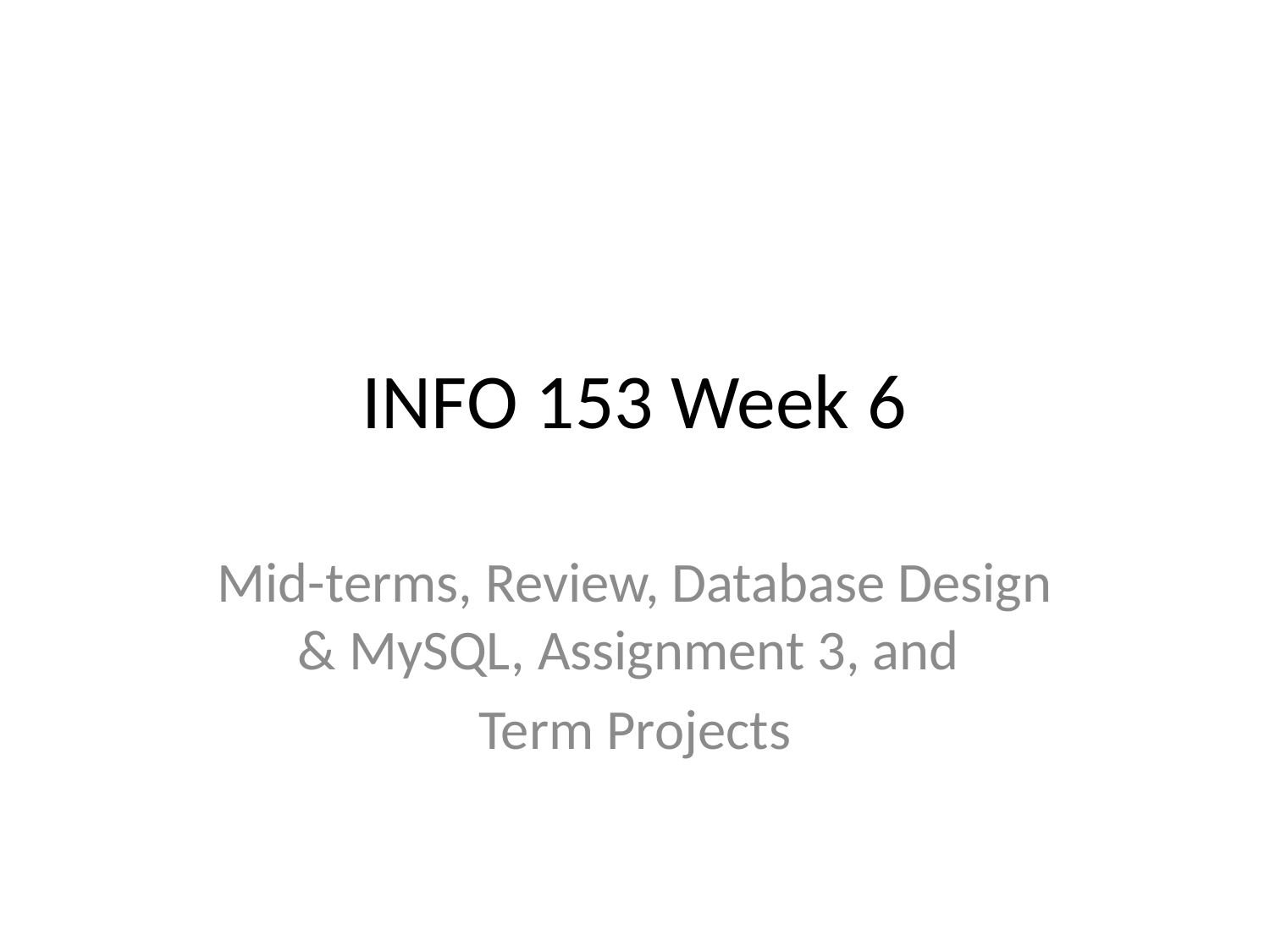

# INFO 153 Week 6
Mid-terms, Review, Database Design & MySQL, Assignment 3, and
Term Projects